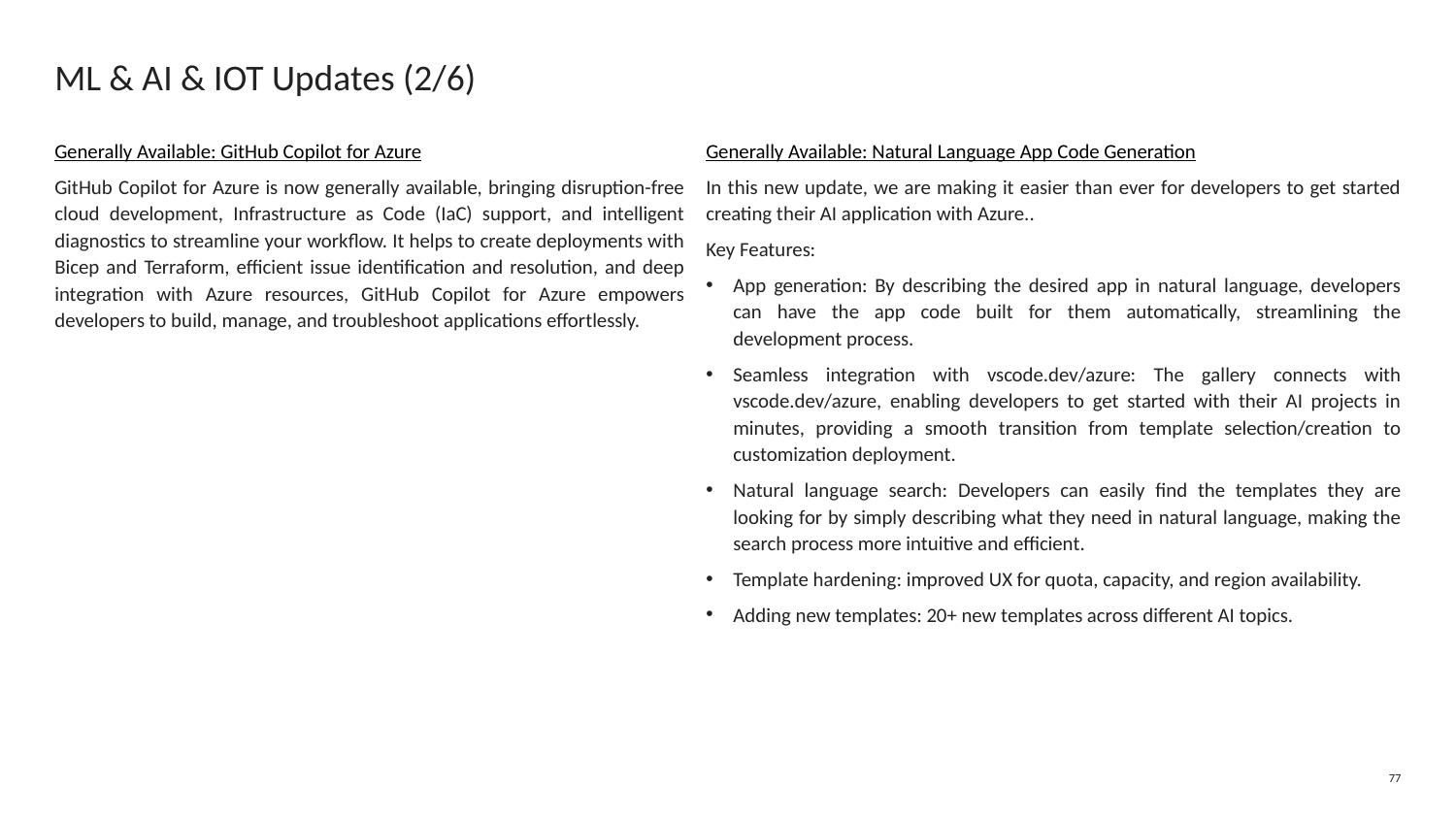

# ML & AI & IOT Updates (2/6)
Generally Available: Natural Language App Code Generation
In this new update, we are making it easier than ever for developers to get started creating their AI application with Azure..
Key Features:
App generation: By describing the desired app in natural language, developers can have the app code built for them automatically, streamlining the development process.
Seamless integration with vscode.dev/azure: The gallery connects with vscode.dev/azure, enabling developers to get started with their AI projects in minutes, providing a smooth transition from template selection/creation to customization deployment.
Natural language search: Developers can easily find the templates they are looking for by simply describing what they need in natural language, making the search process more intuitive and efficient.
Template hardening: improved UX for quota, capacity, and region availability.
Adding new templates: 20+ new templates across different AI topics.
Generally Available: GitHub Copilot for Azure
GitHub Copilot for Azure is now generally available, bringing disruption-free cloud development, Infrastructure as Code (IaC) support, and intelligent diagnostics to streamline your workflow. It helps to create deployments with Bicep and Terraform, efficient issue identification and resolution, and deep integration with Azure resources, GitHub Copilot for Azure empowers developers to build, manage, and troubleshoot applications effortlessly.